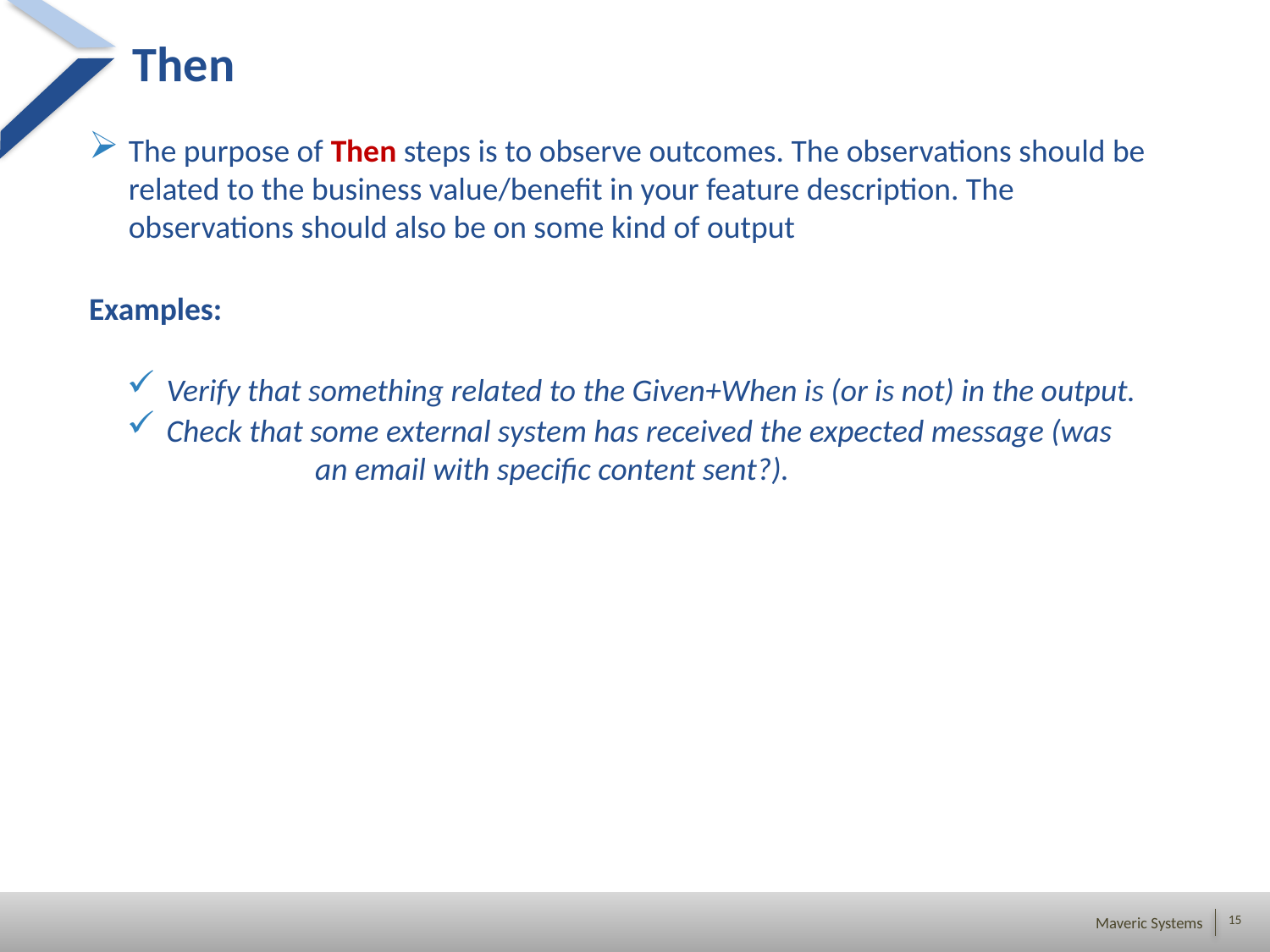

# Then
The purpose of Then steps is to observe outcomes. The observations should be related to the business value/benefit in your feature description. The observations should also be on some kind of output

Examples:

Verify that something related to the Given+When is (or is not) in the output.
Check that some external system has received the expected message (was 	   an email with specific content sent?).